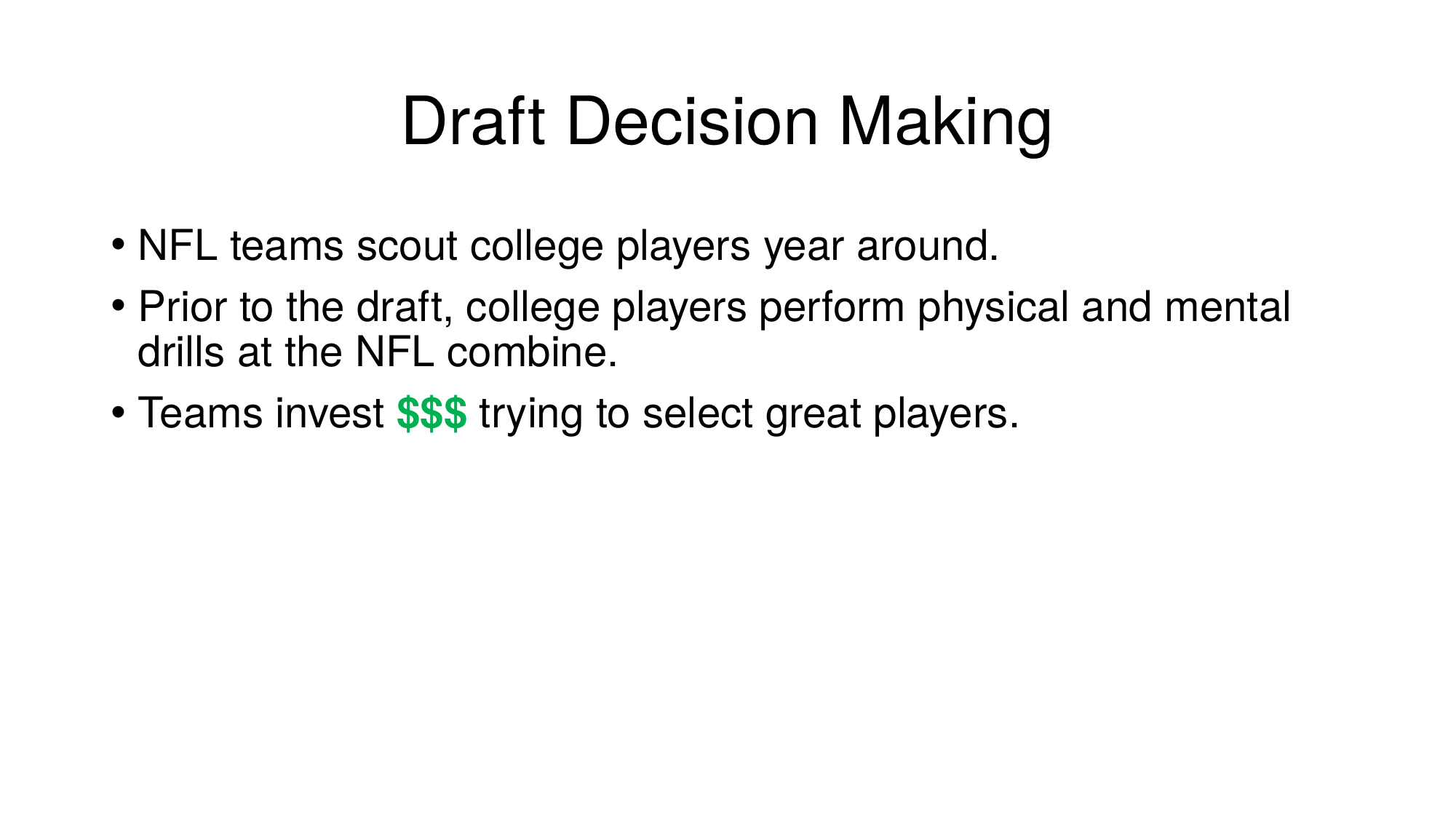

# Draft Decision Making
NFL teams scout college players year around.
Prior to the draft, college players perform physical and mental drills at the NFL combine.
Teams invest $$$ trying to select great players.